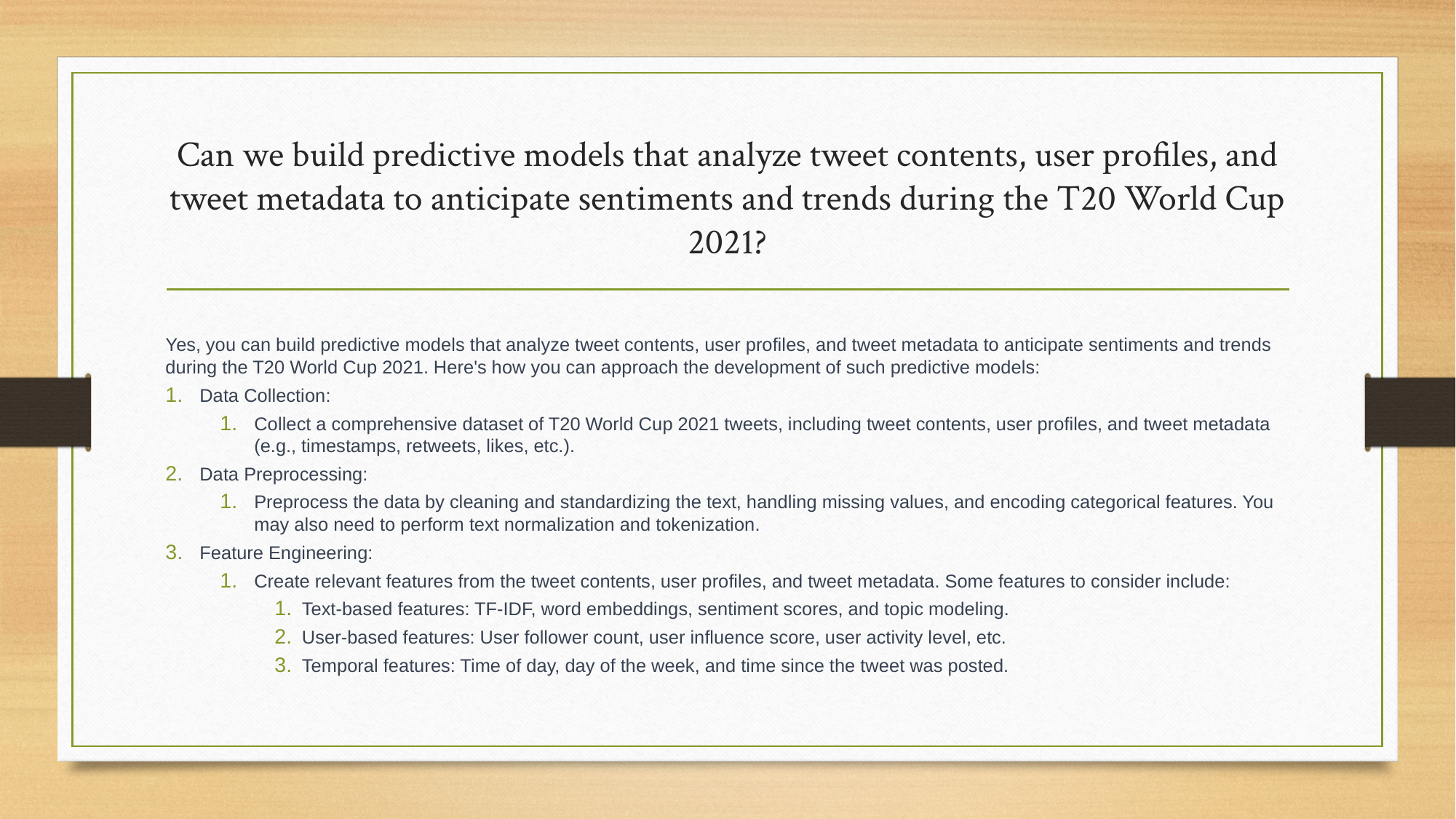

# Can we build predictive models that analyze tweet contents, user profiles, and tweet metadata to anticipate sentiments and trends during the T20 World Cup 2021?
Yes, you can build predictive models that analyze tweet contents, user profiles, and tweet metadata to anticipate sentiments and trends during the T20 World Cup 2021. Here's how you can approach the development of such predictive models:
Data Collection:
Collect a comprehensive dataset of T20 World Cup 2021 tweets, including tweet contents, user profiles, and tweet metadata (e.g., timestamps, retweets, likes, etc.).
Data Preprocessing:
Preprocess the data by cleaning and standardizing the text, handling missing values, and encoding categorical features. You may also need to perform text normalization and tokenization.
Feature Engineering:
Create relevant features from the tweet contents, user profiles, and tweet metadata. Some features to consider include:
Text-based features: TF-IDF, word embeddings, sentiment scores, and topic modeling.
User-based features: User follower count, user influence score, user activity level, etc.
Temporal features: Time of day, day of the week, and time since the tweet was posted.